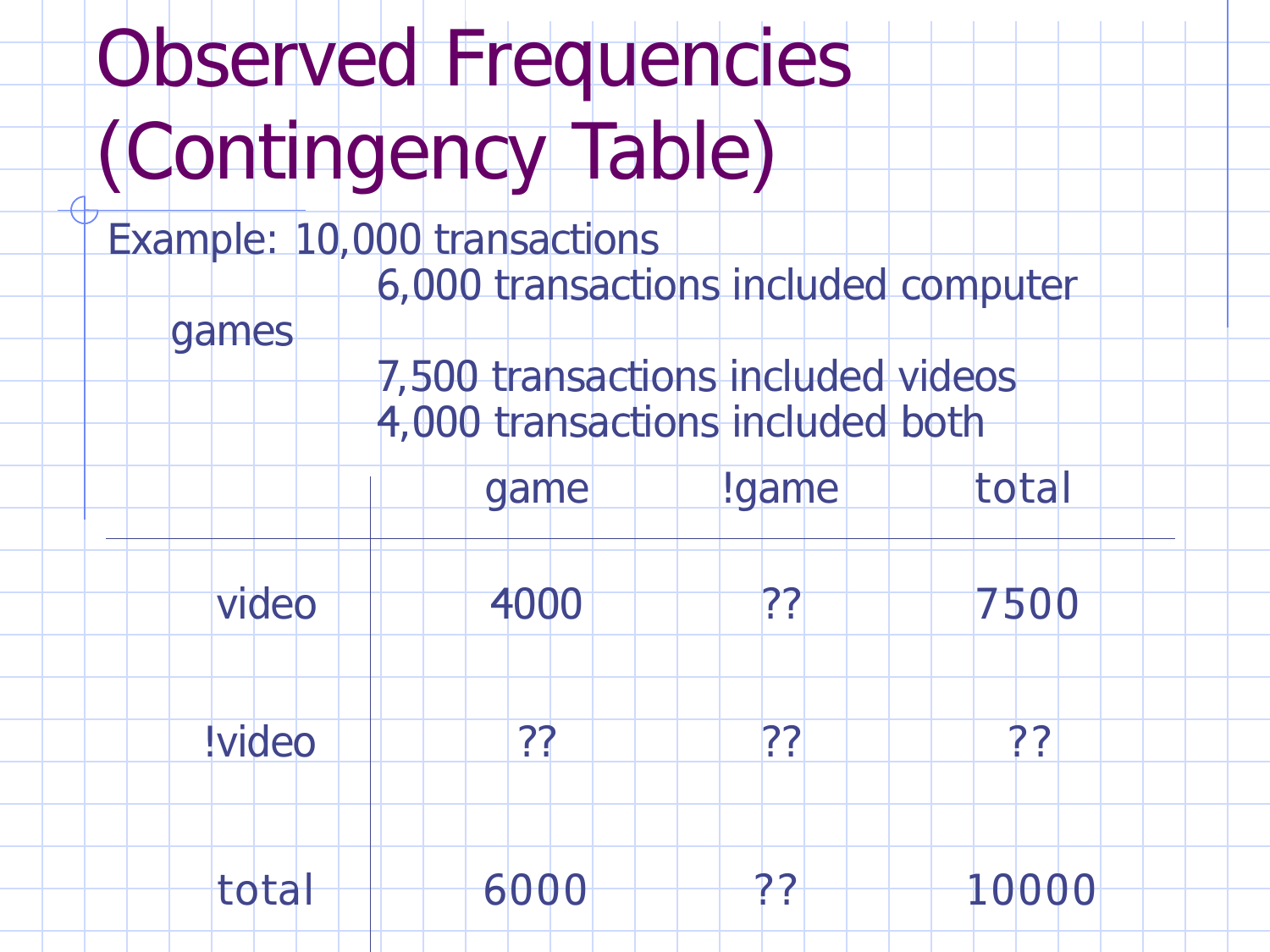

# Observed Frequencies (Contingency Table)
Example: 10,000 transactions
	      6,000 transactions included computer games
	      7,500 transactions included videos
	      4,000 transactions included both
game
!game
total
video
4000
??
7500
!video
??
??
??
total
6000
??
10000